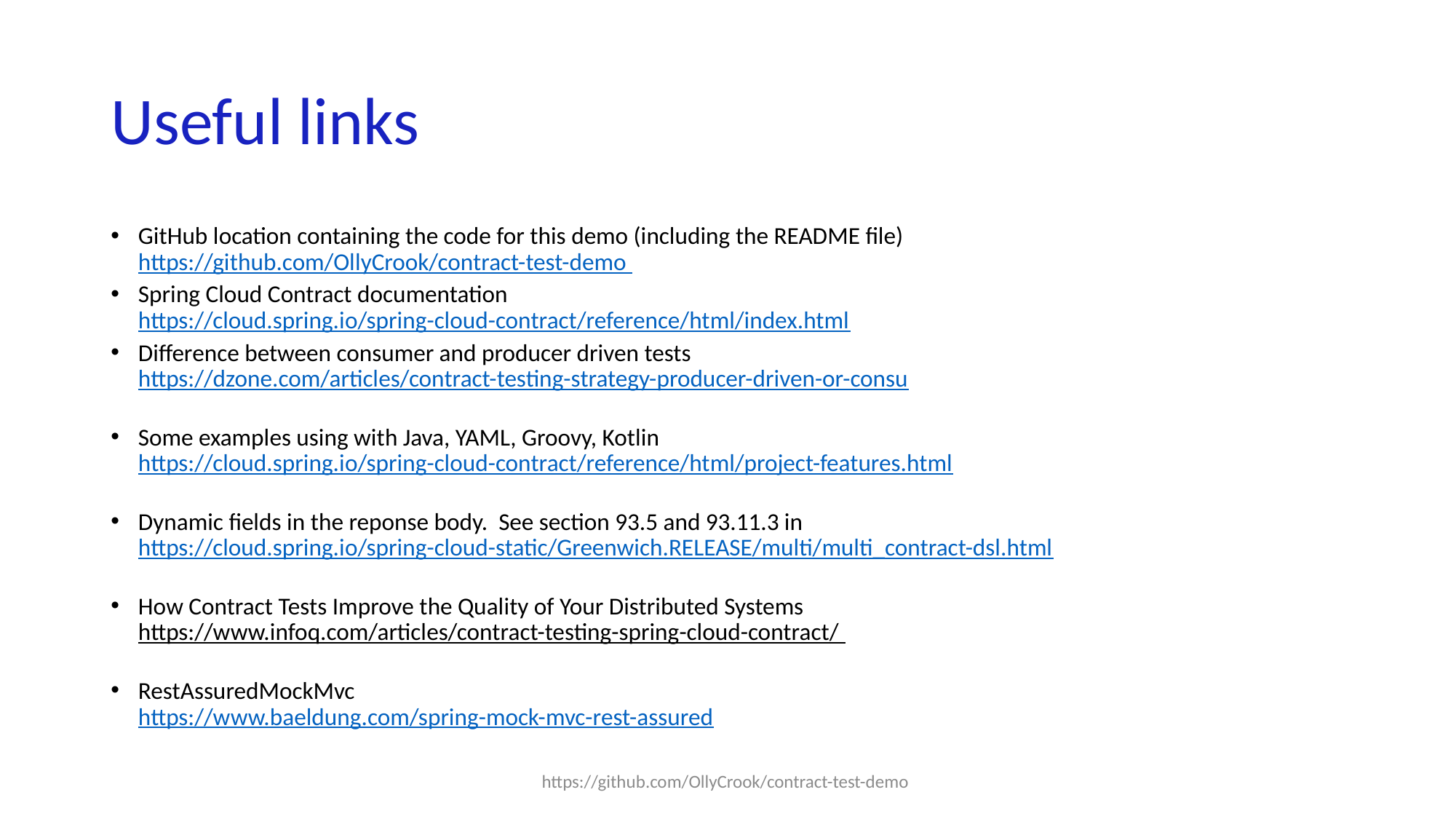

# Useful links
GitHub location containing the code for this demo (including the README file)
https://github.com/OllyCrook/contract-test-demo
Spring Cloud Contract documentation
https://cloud.spring.io/spring-cloud-contract/reference/html/index.html
Difference between consumer and producer driven tests
https://dzone.com/articles/contract-testing-strategy-producer-driven-or-consu
Some examples using with Java, YAML, Groovy, Kotlin
https://cloud.spring.io/spring-cloud-contract/reference/html/project-features.html
Dynamic fields in the reponse body.  See section 93.5 and 93.11.3 in
https://cloud.spring.io/spring-cloud-static/Greenwich.RELEASE/multi/multi_contract-dsl.html
How Contract Tests Improve the Quality of Your Distributed Systems
https://www.infoq.com/articles/contract-testing-spring-cloud-contract/
RestAssuredMockMvc
https://www.baeldung.com/spring-mock-mvc-rest-assured
https://github.com/OllyCrook/contract-test-demo